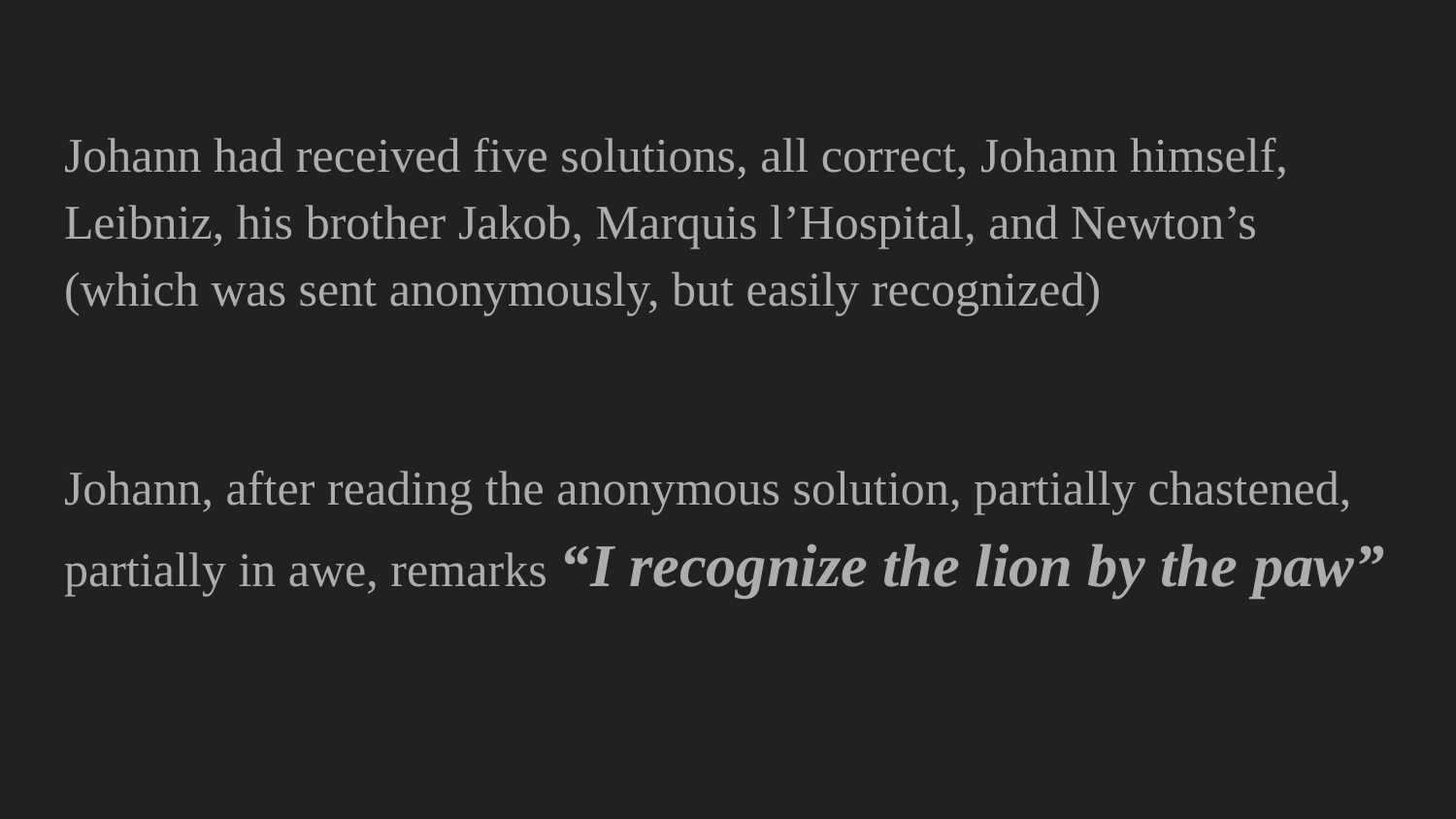

Johann had received five solutions, all correct, Johann himself, Leibniz, his brother Jakob, Marquis l’Hospital, and Newton’s (which was sent anonymously, but easily recognized)

Johann, after reading the anonymous solution, partially chastened, partially in awe, remarks “I recognize the lion by the paw”